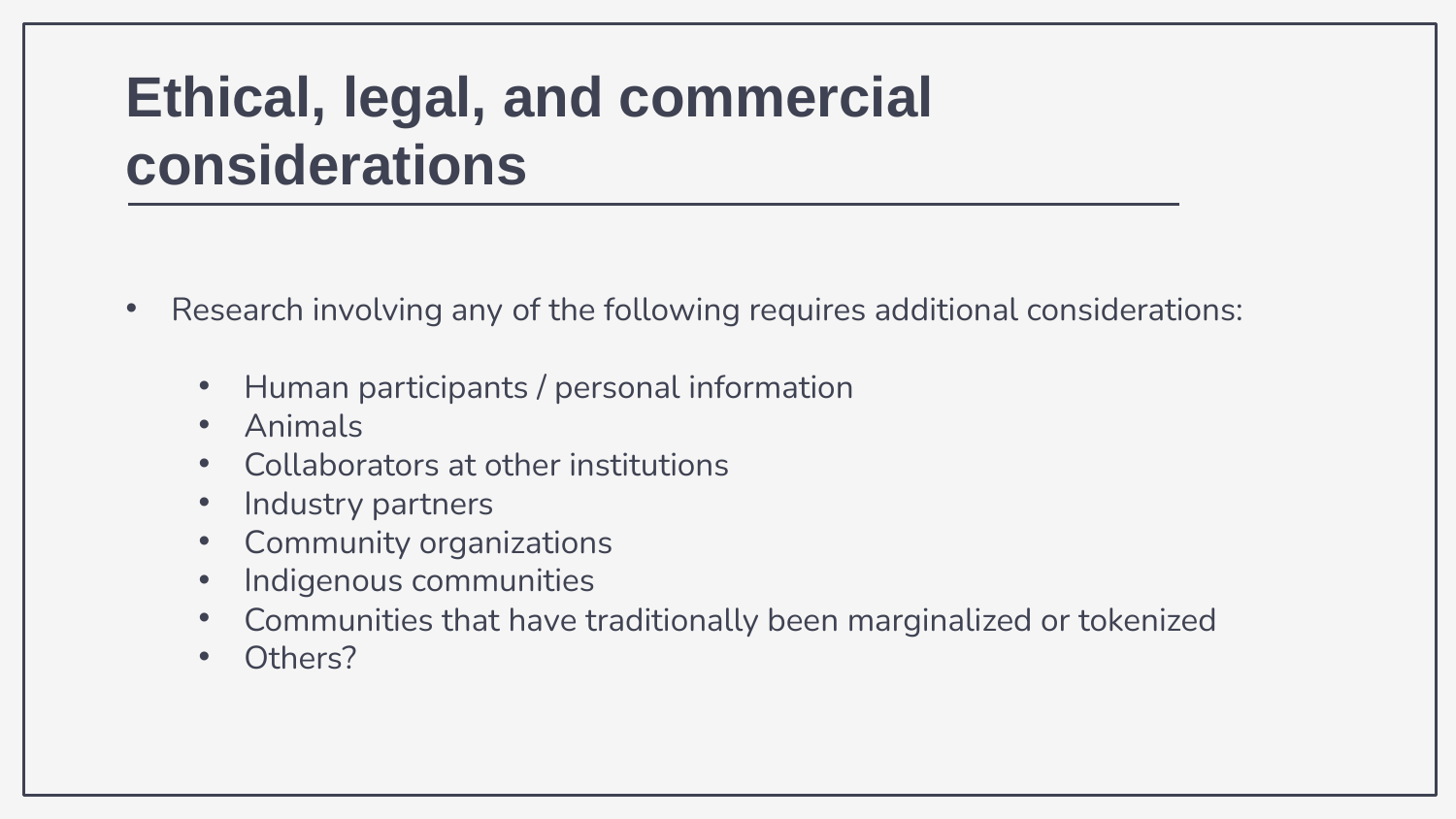

Ethical, legal, and commercial considerations
Research involving any of the following requires additional considerations:

Human participants / personal information
Animals
Collaborators at other institutions
Industry partners
Community organizations
Indigenous communities
Communities that have traditionally been marginalized or tokenized
Others?